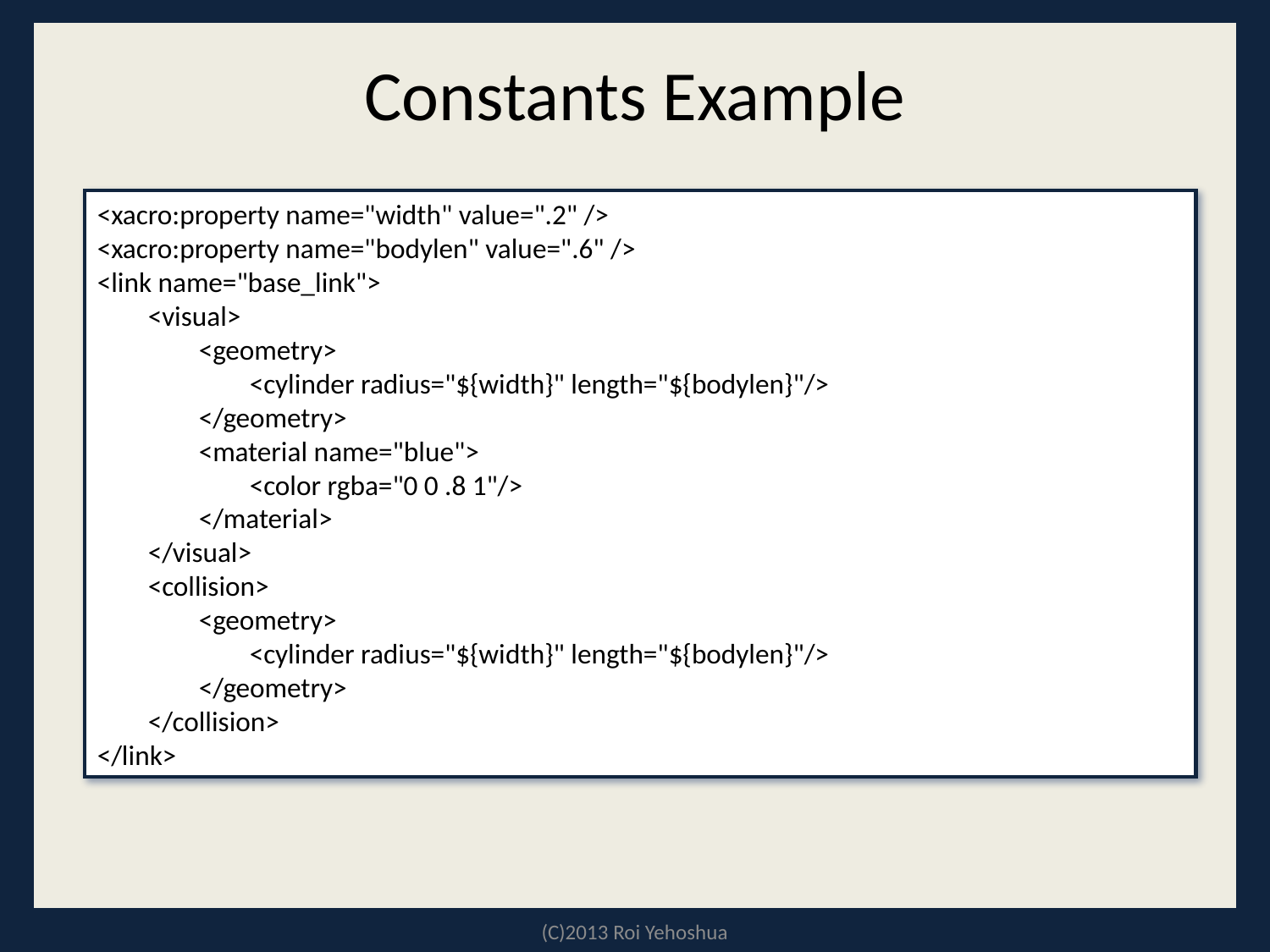

# Constants Example
<xacro:property name="width" value=".2" />
<xacro:property name="bodylen" value=".6" />
<link name="base_link">
        <visual>
                <geometry>
                        <cylinder radius="${width}" length="${bodylen}"/>
                </geometry>
                <material name="blue">
                        <color rgba="0 0 .8 1"/>
                </material>
        </visual>
        <collision>
                <geometry>
                        <cylinder radius="${width}" length="${bodylen}"/>
                </geometry>
        </collision>
</link>
(C)2013 Roi Yehoshua